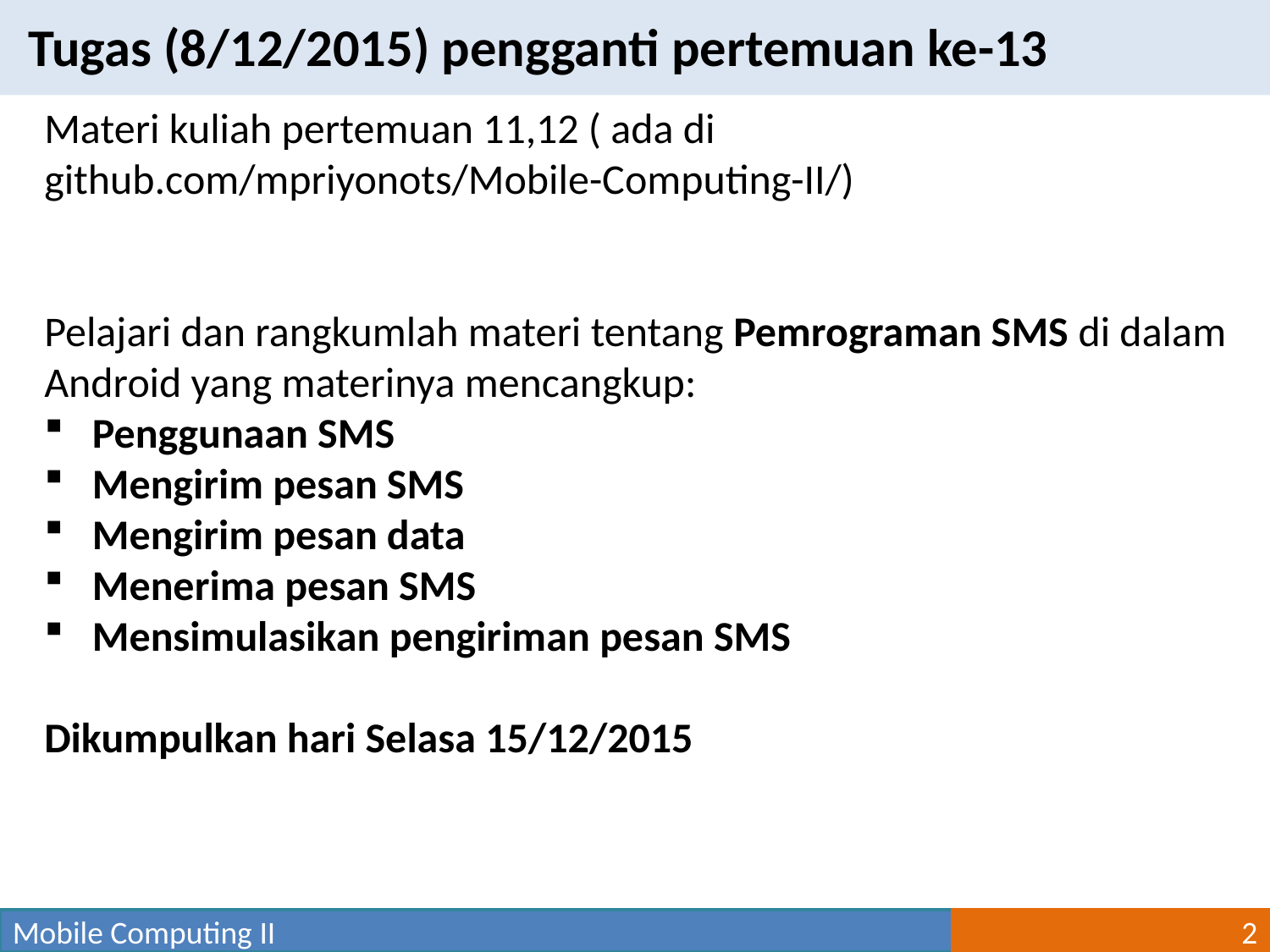

Tugas (8/12/2015) pengganti pertemuan ke-13
Materi kuliah pertemuan 11,12 ( ada di github.com/mpriyonots/Mobile-Computing-II/)

Pelajari dan rangkumlah materi tentang Pemrograman SMS di dalam Android yang materinya mencangkup:
Penggunaan SMS
Mengirim pesan SMS
Mengirim pesan data
Menerima pesan SMS
Mensimulasikan pengiriman pesan SMS

Dikumpulkan hari Selasa 15/12/2015

Mobile Computing II
2